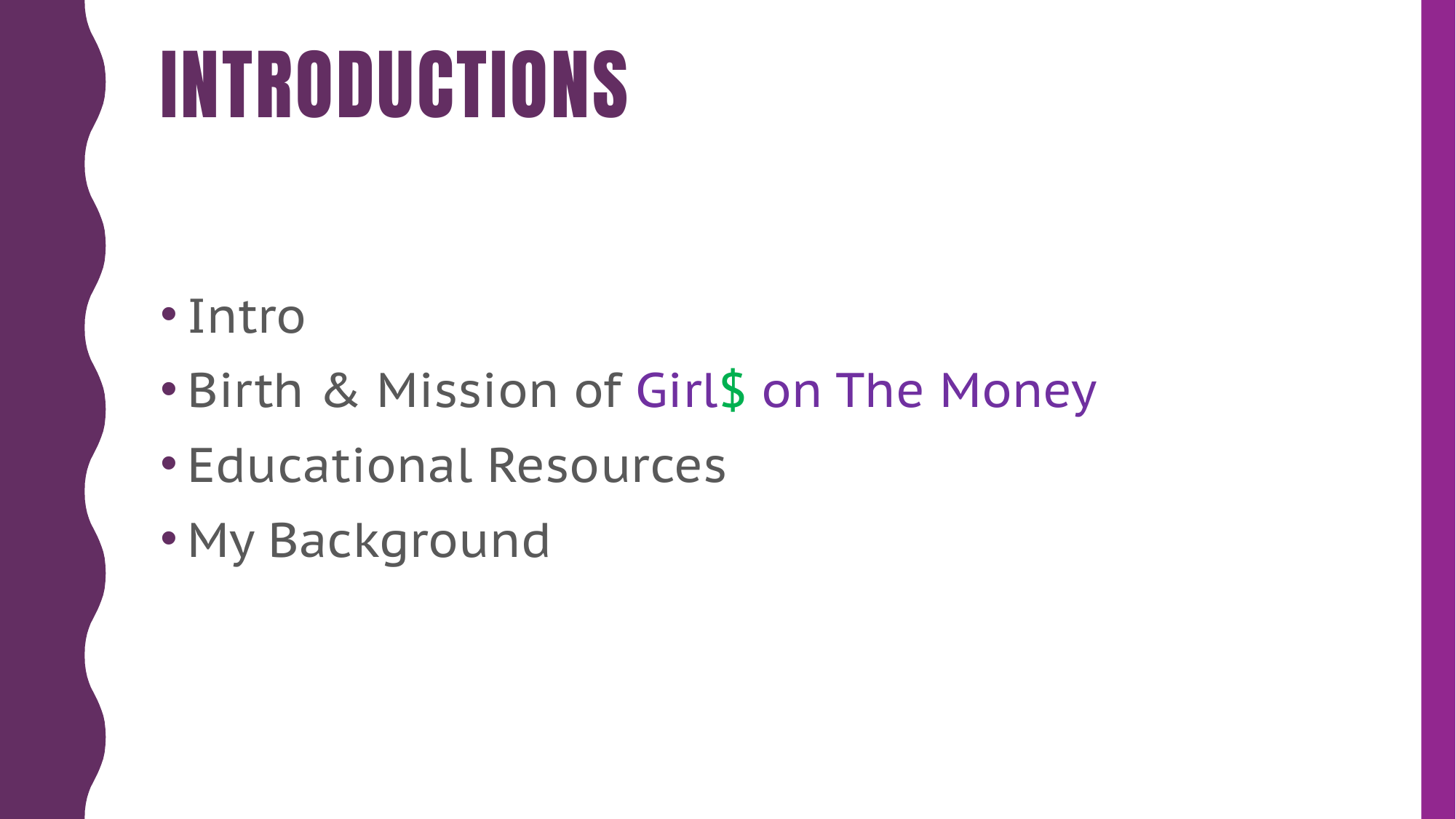

# INTRODUCTIONS
Intro
Birth & Mission of Girl$ on The Money
Educational Resources
My Background